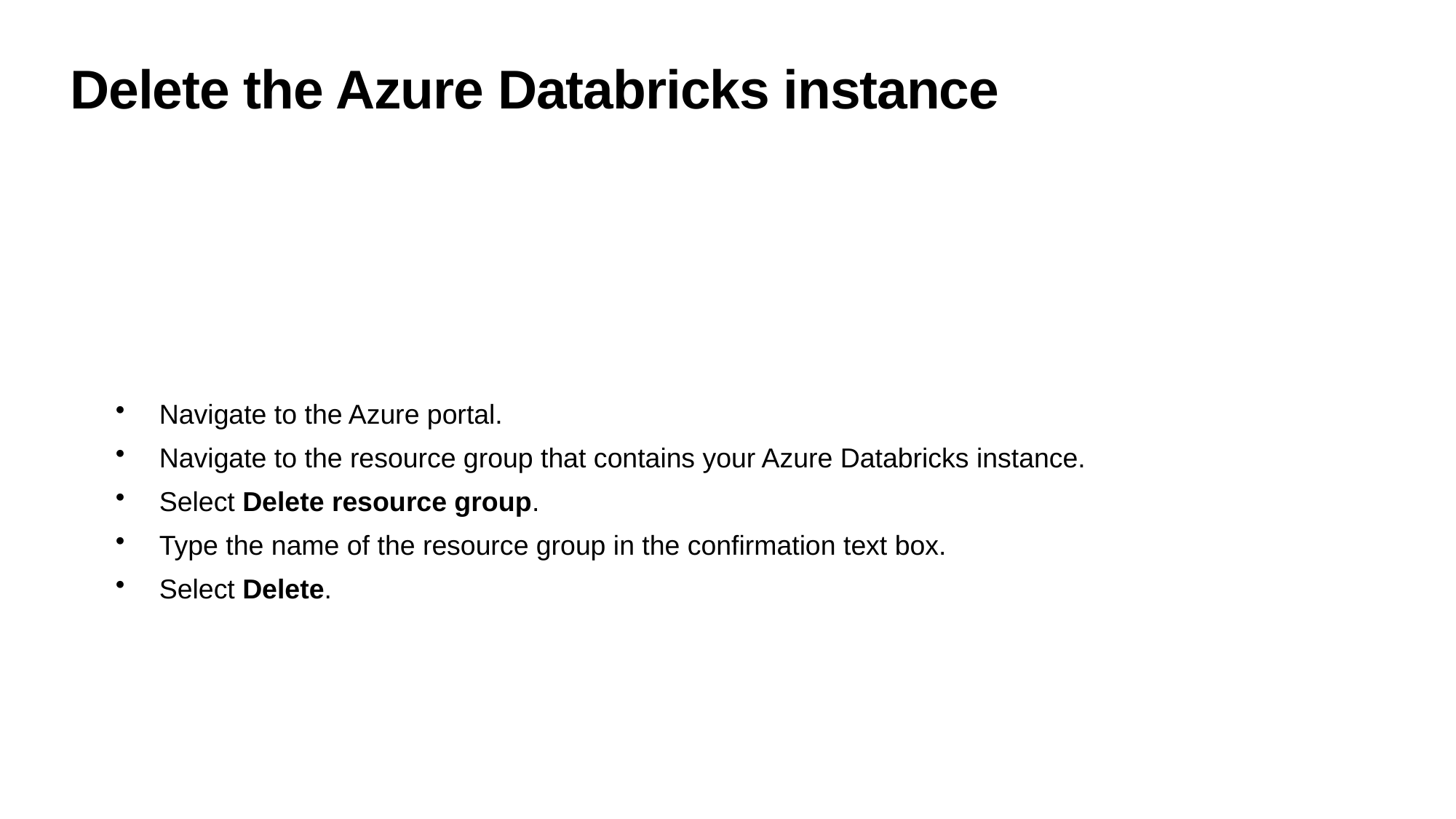

# Delete the Azure Databricks instance
Navigate to the Azure portal.
Navigate to the resource group that contains your Azure Databricks instance.
Select Delete resource group.
Type the name of the resource group in the confirmation text box.
Select Delete.